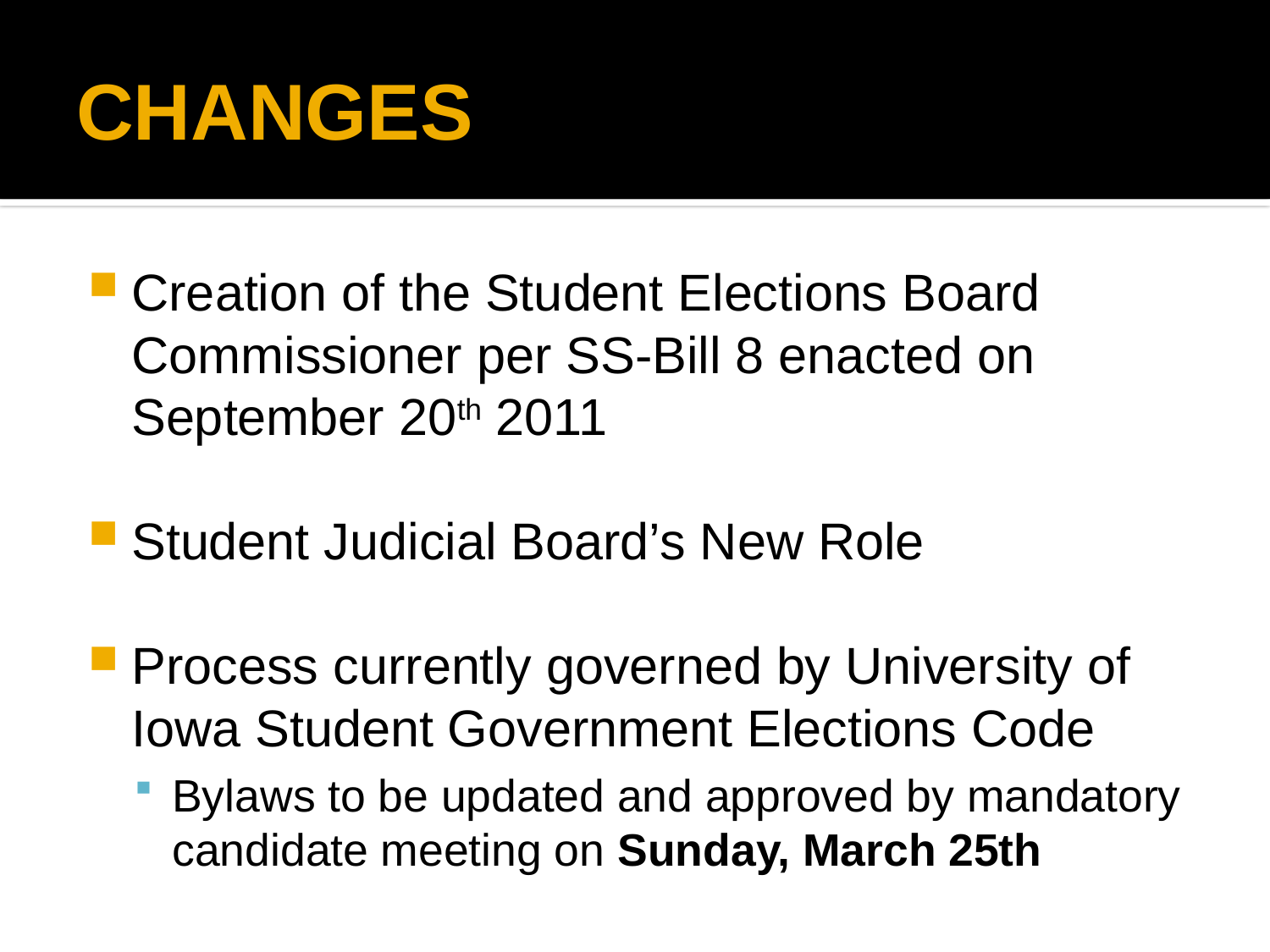

# CHANGES
Creation of the Student Elections Board Commissioner per SS-Bill 8 enacted on September 20th 2011

Student Judicial Board’s New Role

Process currently governed by University of Iowa Student Government Elections Code
Bylaws to be updated and approved by mandatory candidate meeting on Sunday, March 25th